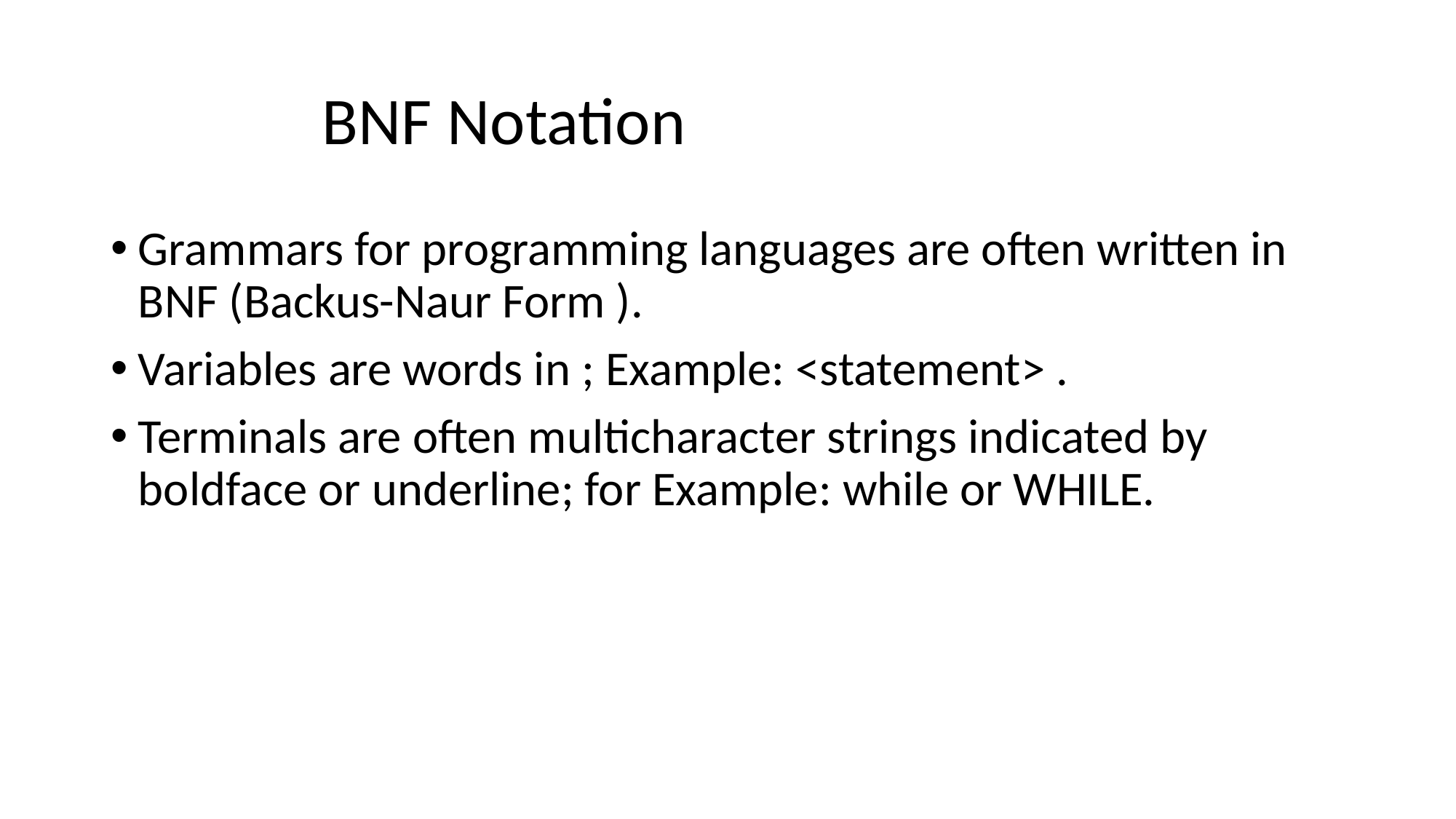

# BNF Notation
Grammars for programming languages are often written in BNF (Backus-Naur Form ).
Variables are words in ; Example: <statement> .
Terminals are often multicharacter strings indicated by boldface or underline; for Example: while or WHILE.